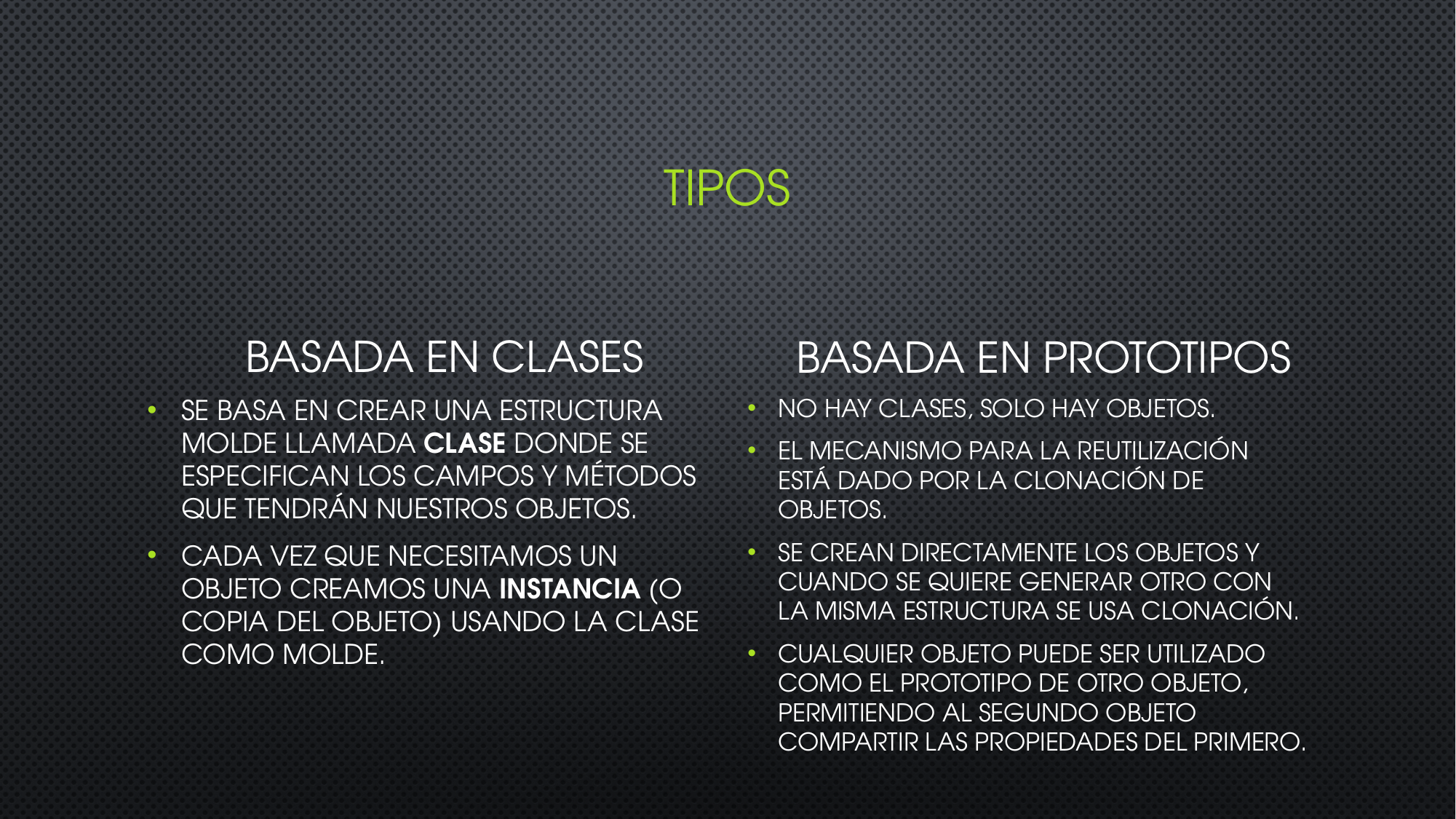

# tipos
Basada en clases
Basada en prototipos
Se basa en crear una estructura molde llamada clase donde se especifican los campos y métodos que tendrán nuestros objetos.
Cada vez que necesitamos un objeto creamos una instancia (o copia del objeto) usando la clase como molde.
No hay clases, solo hay objetos.
El mecanismo para la reutilización está dado por la clonación de objetos.
Se crean directamente los objetos y cuando se quiere generar otro con la misma estructura se usa clonación.
Cualquier objeto puede ser utilizado como el prototipo de otro objeto, permitiendo al segundo objeto compartir las propiedades del primero.